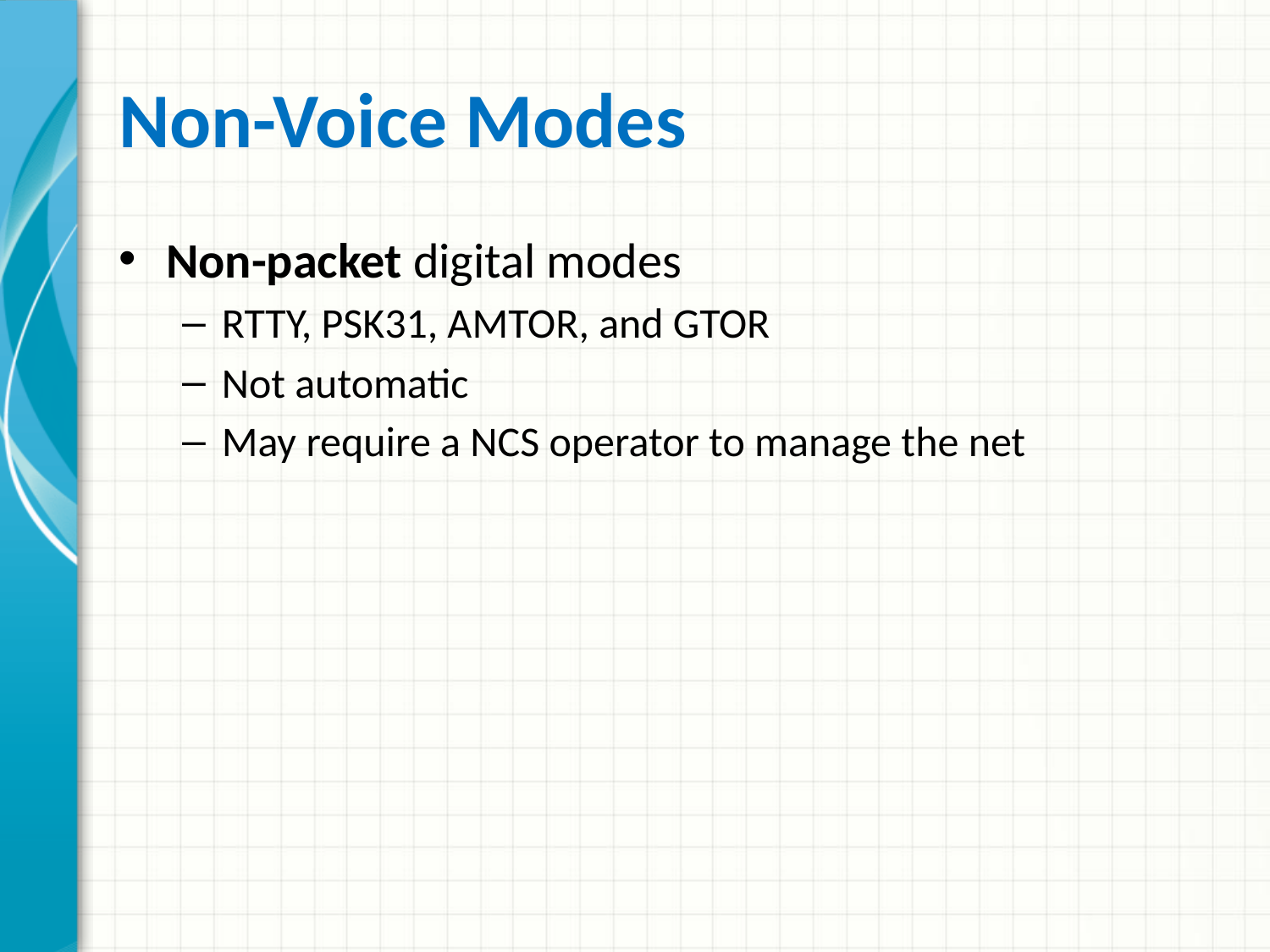

# Non-Voice Modes
Non-packet digital modes
RTTY, PSK31, AMTOR, and GTOR
Not automatic
May require a NCS operator to manage the net